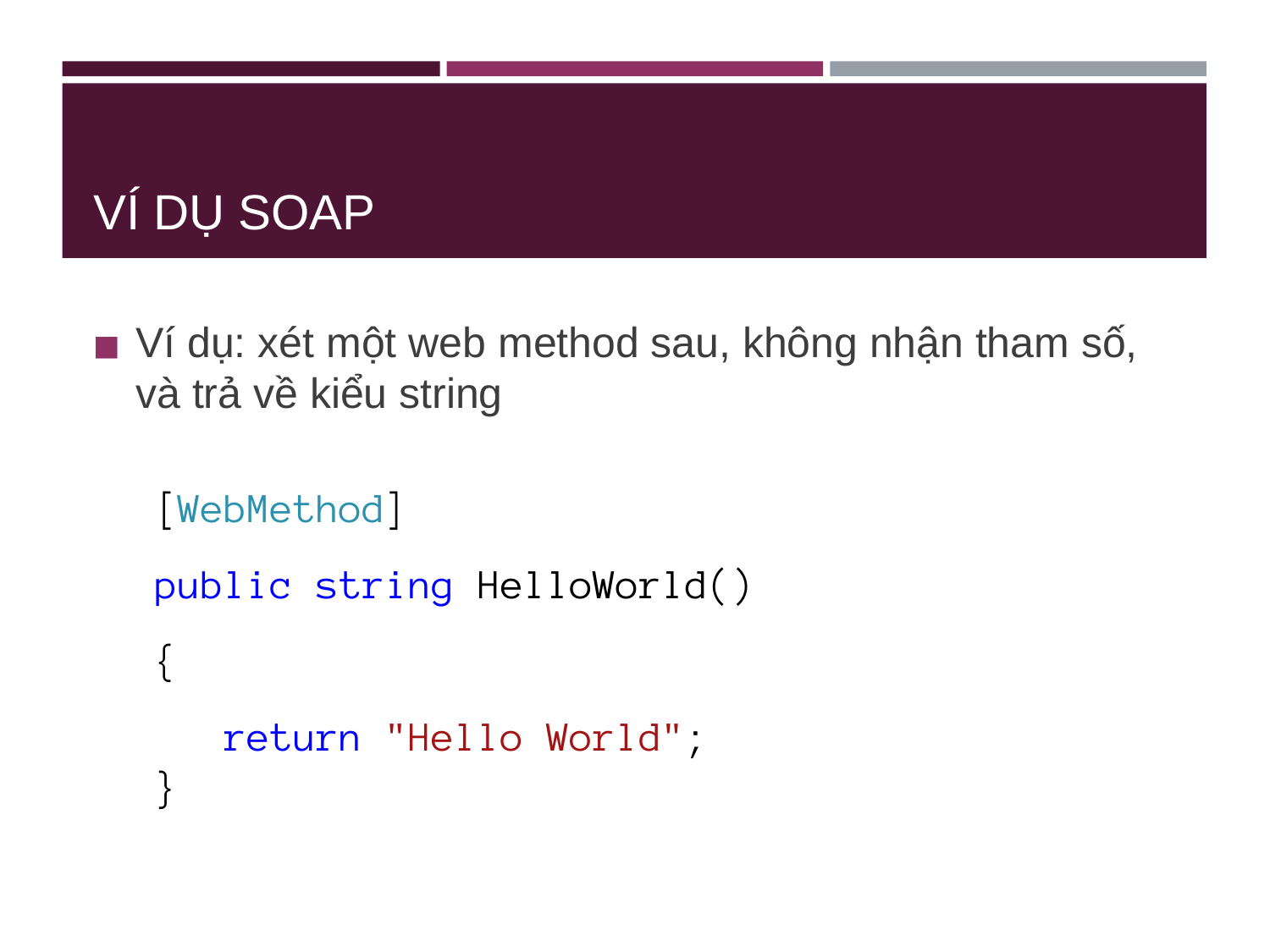

# VÍ DỤ SOAP
Ví dụ: xét một web method sau, không nhận tham số, và trả về kiểu string

[WebMethod]
public string HelloWorld()
{
   return "Hello World";
}